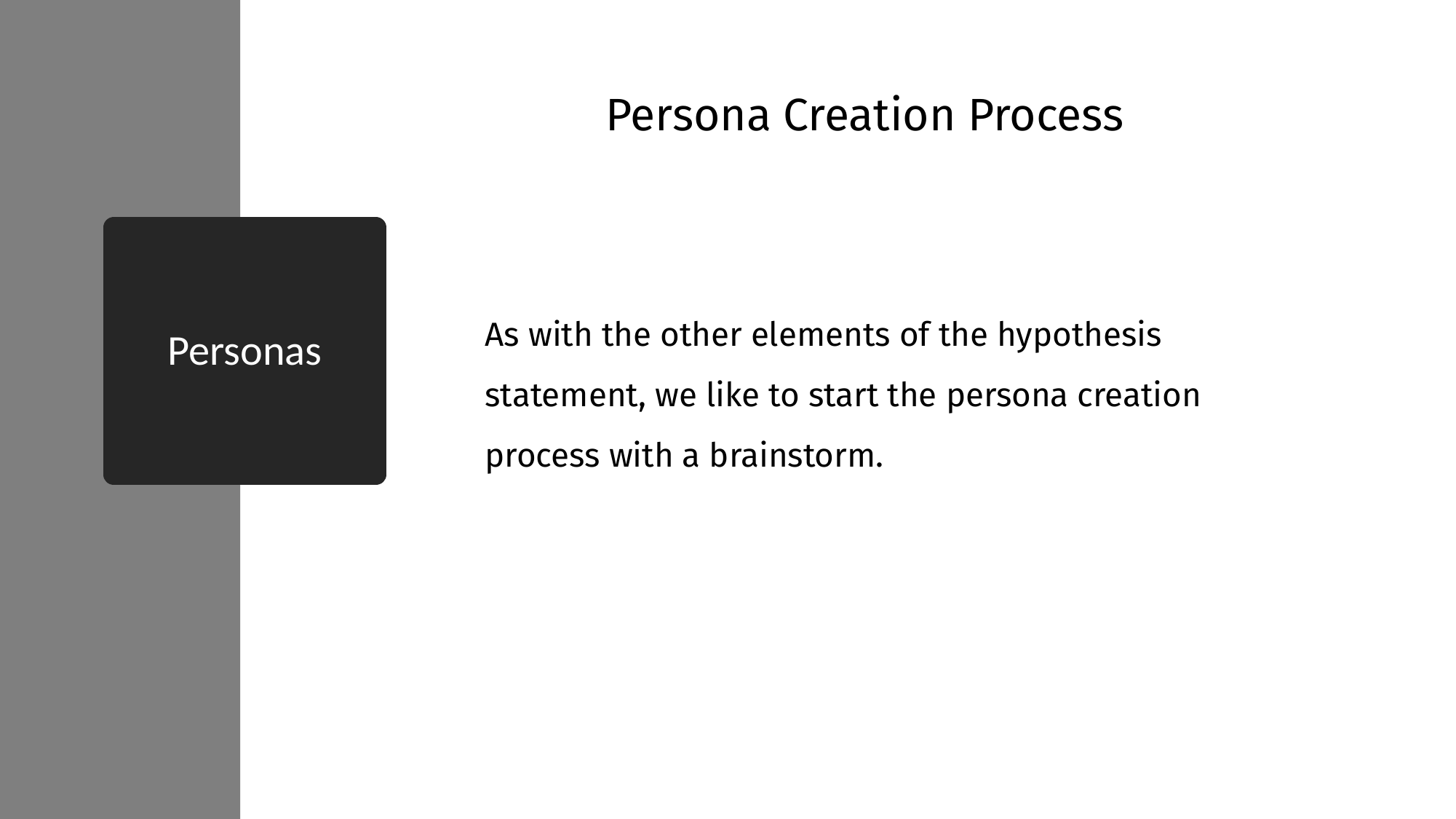

Persona Creation Process
Personas
As with the other elements of the hypothesis statement, we like to start the persona creation process with a brainstorm.